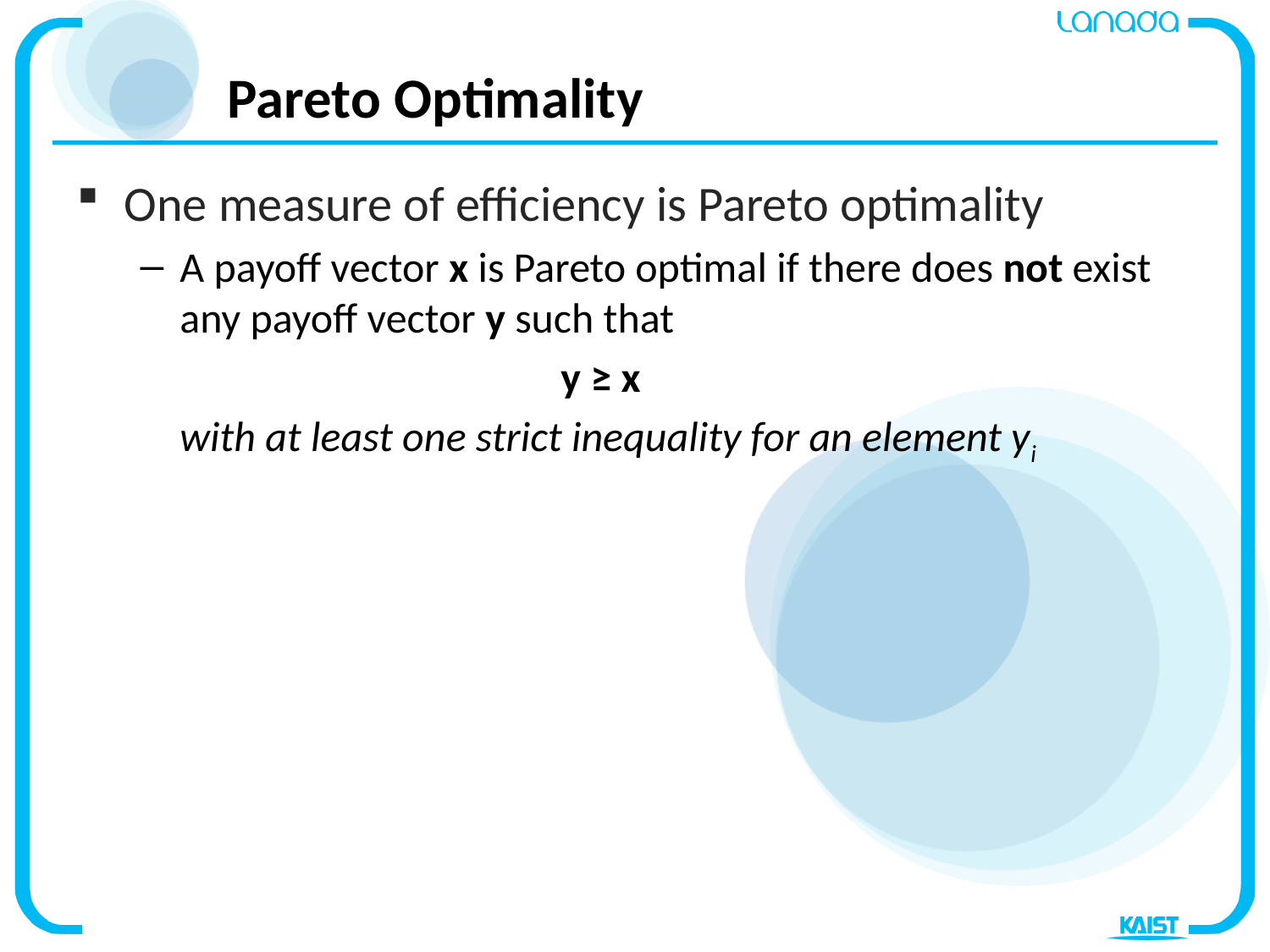

# Pareto Optimality
One measure of efficiency is Pareto optimality
A payoff vector x is Pareto optimal if there does not exist any payoff vector y such that
				y ≥ x
	with at least one strict inequality for an element yi